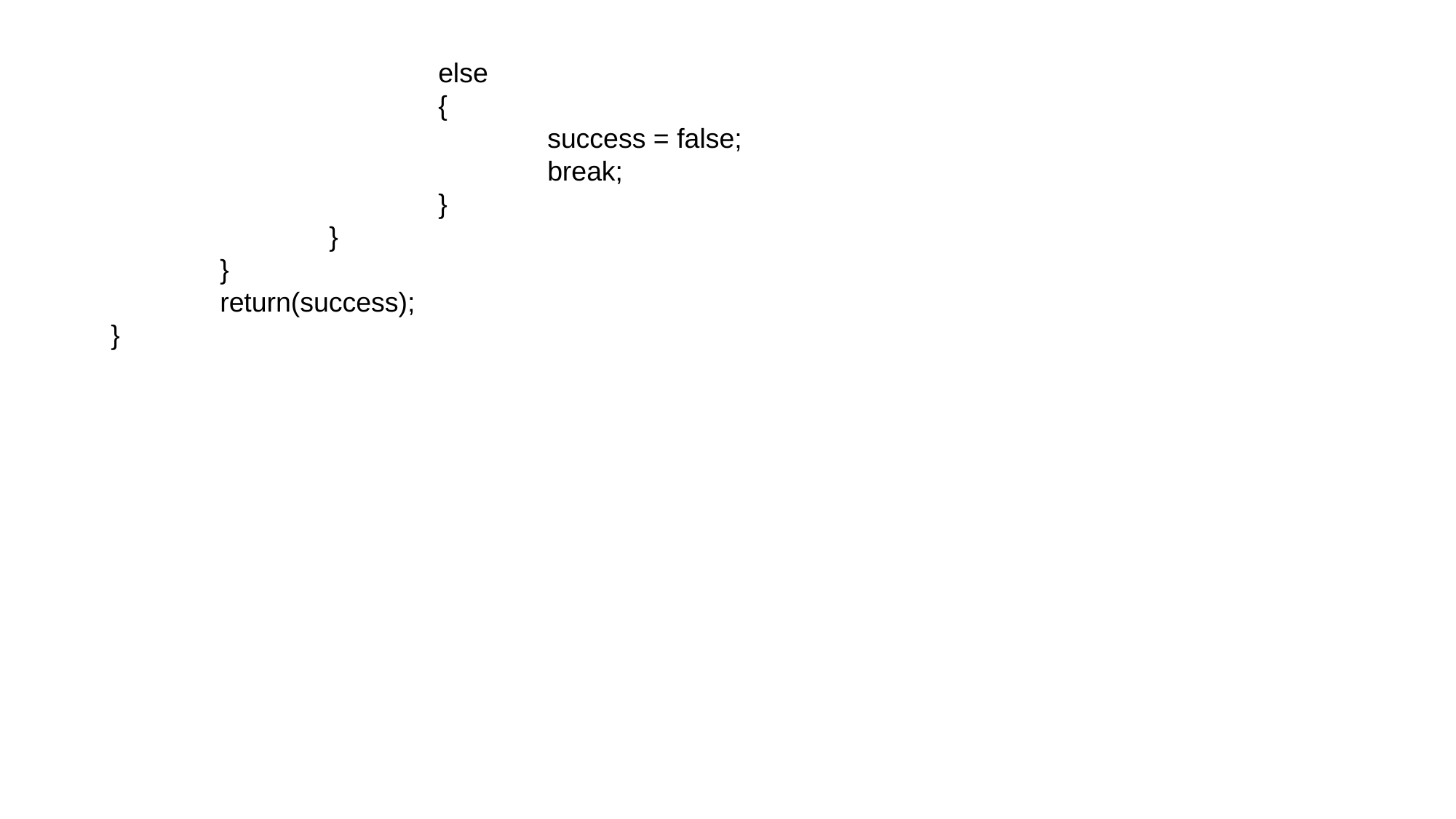

else
			{
				success = false;
				break;
			}
		}
	}
	return(success);
}